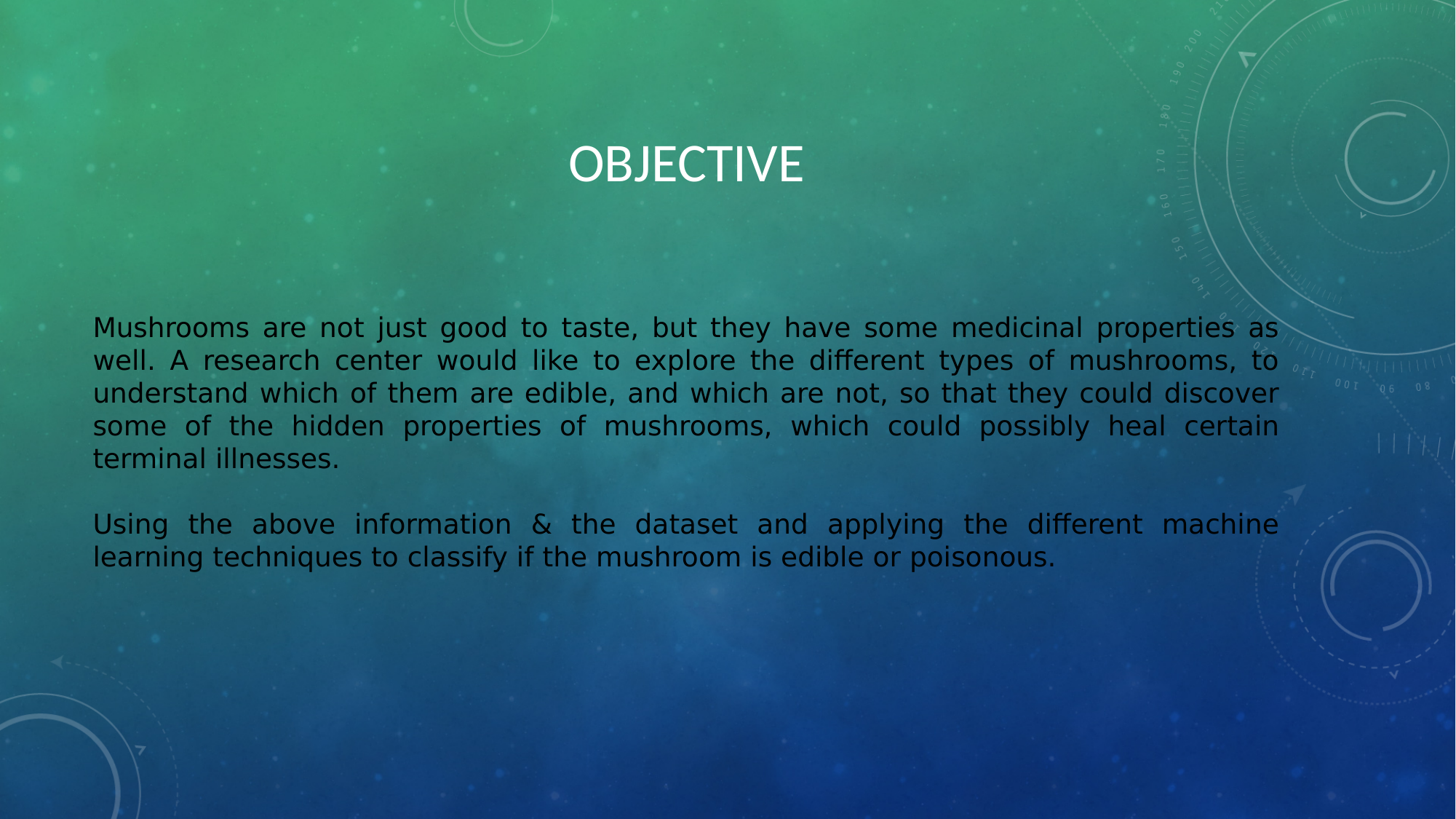

# Objective
Mushrooms are not just good to taste, but they have some medicinal properties as well. A research center would like to explore the different types of mushrooms, to understand which of them are edible, and which are not, so that they could discover some of the hidden properties of mushrooms, which could possibly heal certain terminal illnesses.

Using the above information & the dataset and applying the different machine learning techniques to classify if the mushroom is edible or poisonous.